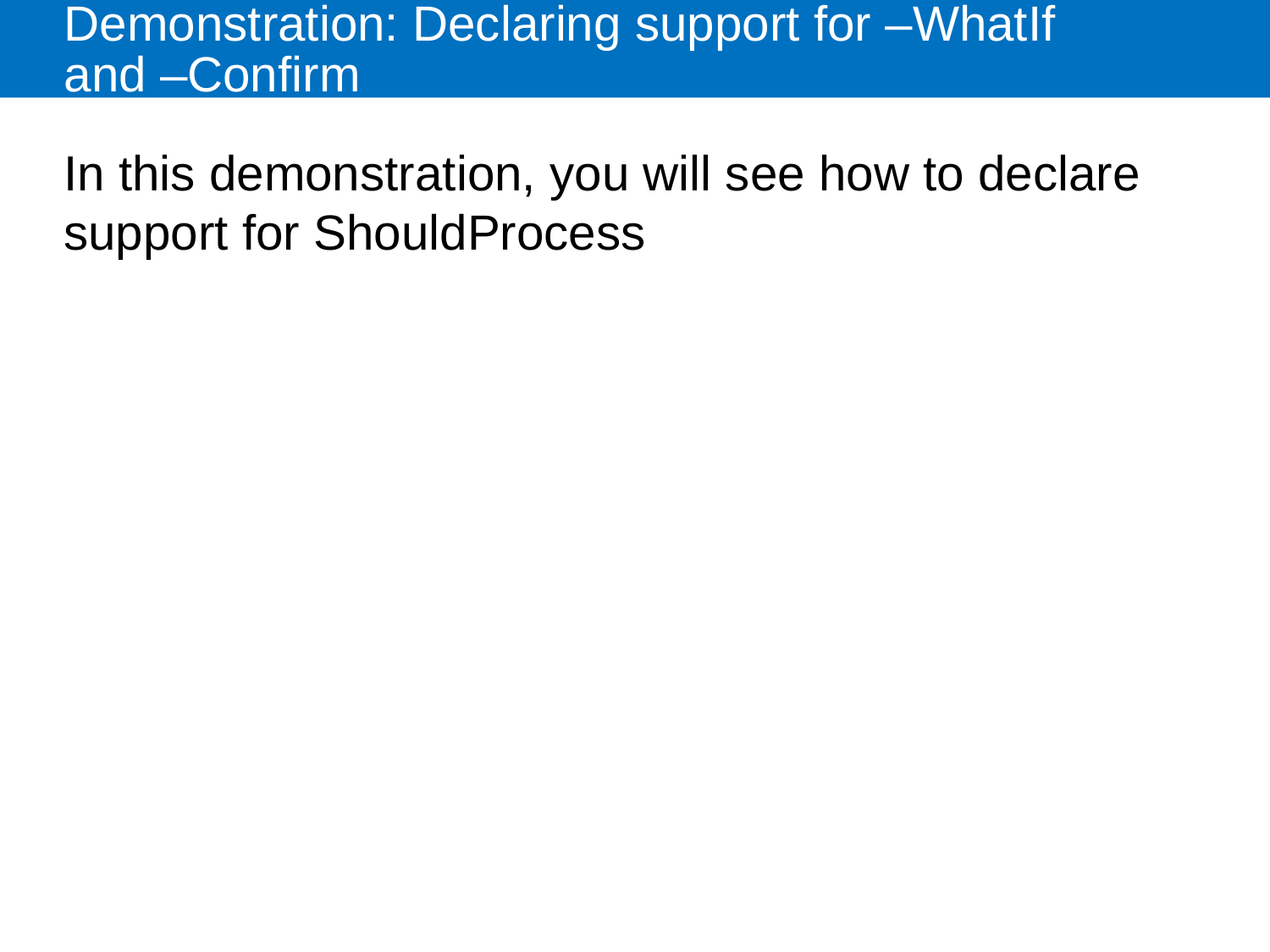

# Demonstration: Declaring support for –WhatIf and –Confirm
In this demonstration, you will see how to declare support for ShouldProcess